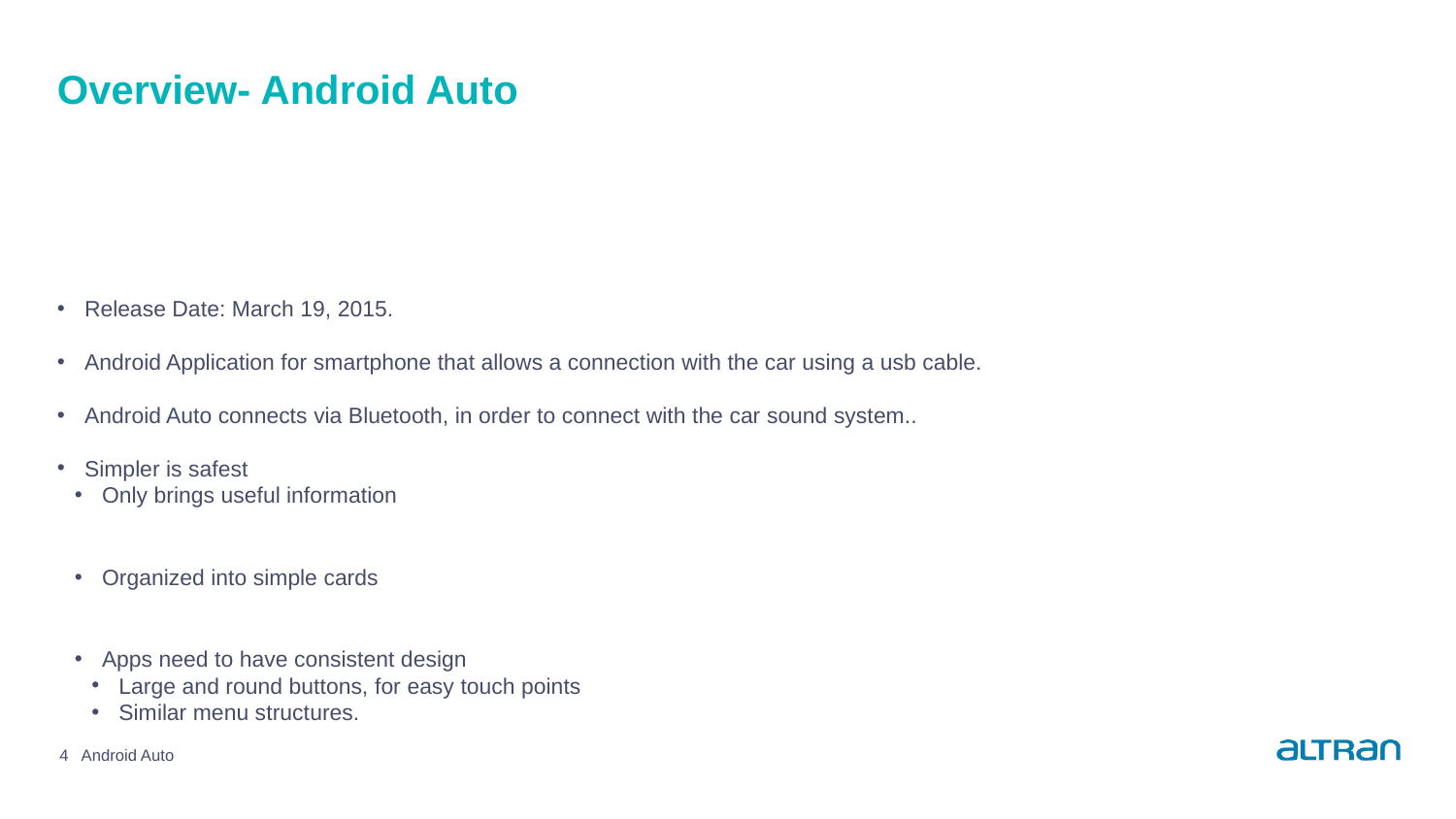

# Overview- Android Auto
Release Date: March 19, 2015.

Android Application for smartphone that allows a connection with the car using a usb cable.

Android Auto connects via Bluetooth, in order to connect with the car sound system..

Simpler is safest
Only brings useful information

Organized into simple cards

Apps need to have consistent design
Large and round buttons, for easy touch points
Similar menu structures.
4
Android Auto
Date